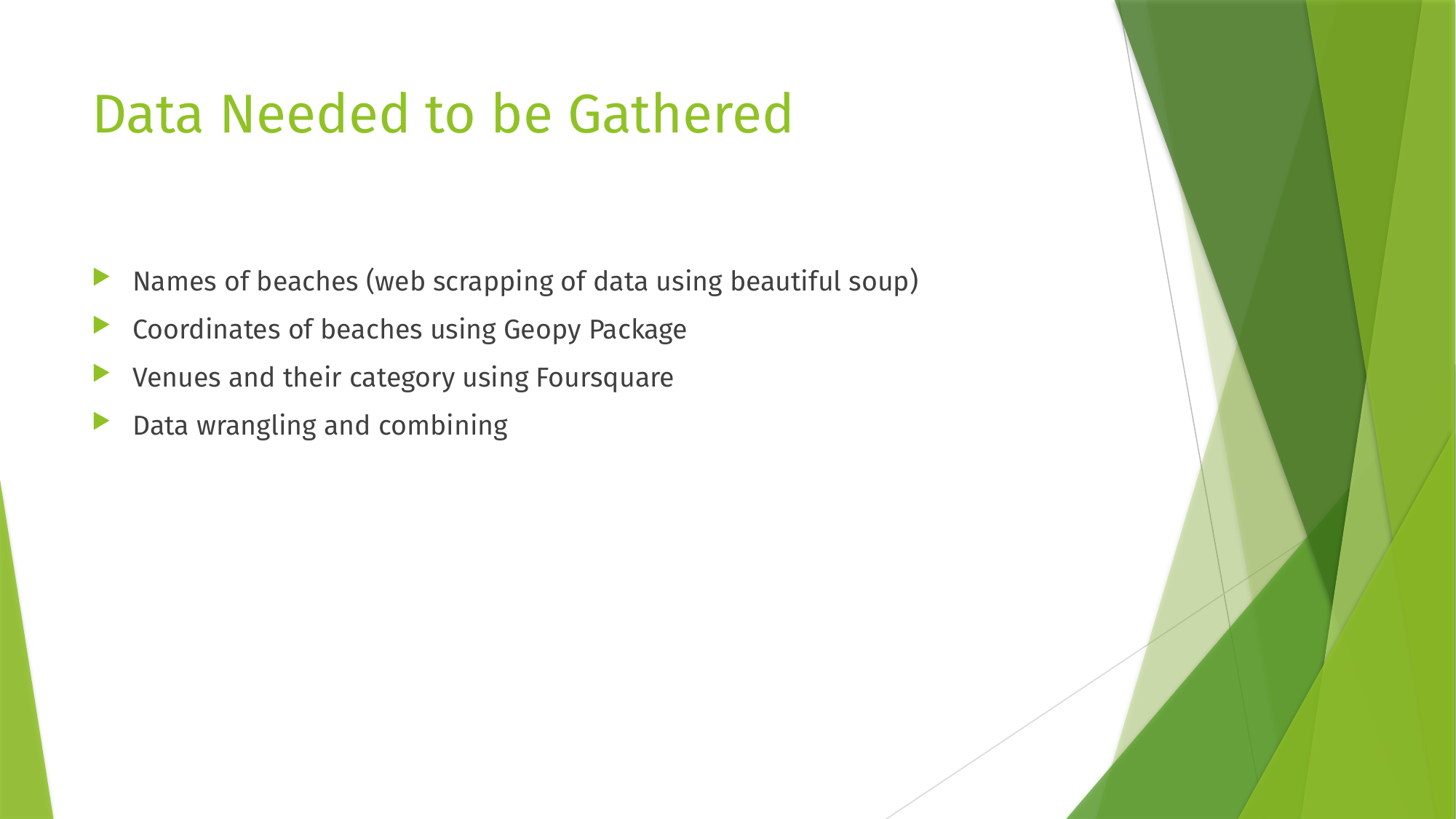

# Data Needed to be Gathered
Names of beaches (web scrapping of data using beautiful soup)
Coordinates of beaches using Geopy Package
Venues and their category using Foursquare
Data wrangling and combining